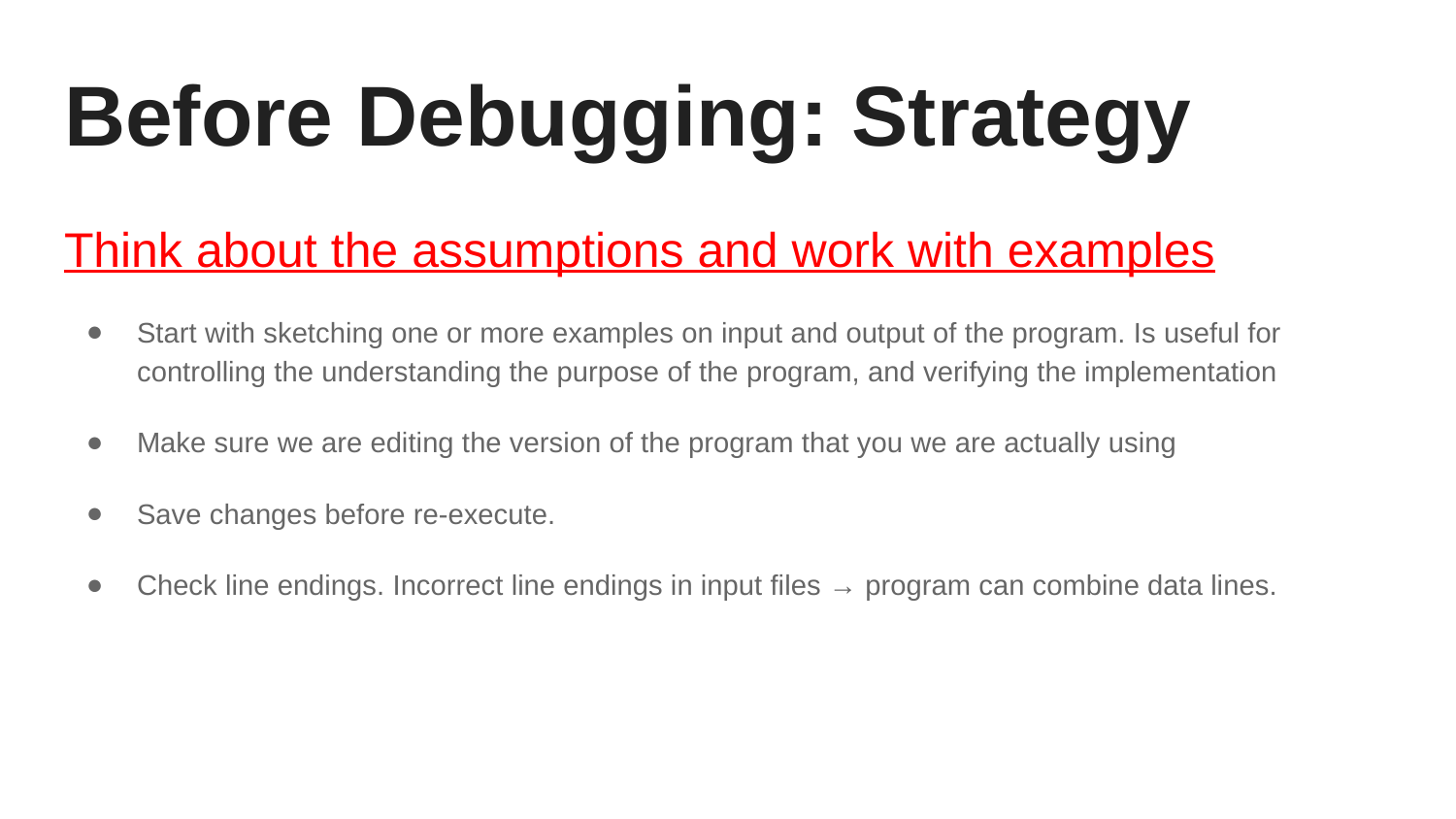

# Before Debugging: Strategy
Think about the assumptions and work with examples
Start with sketching one or more examples on input and output of the program. Is useful for controlling the understanding the purpose of the program, and verifying the implementation
Make sure we are editing the version of the program that you we are actually using
Save changes before re-execute.
Check line endings. Incorrect line endings in input files → program can combine data lines.